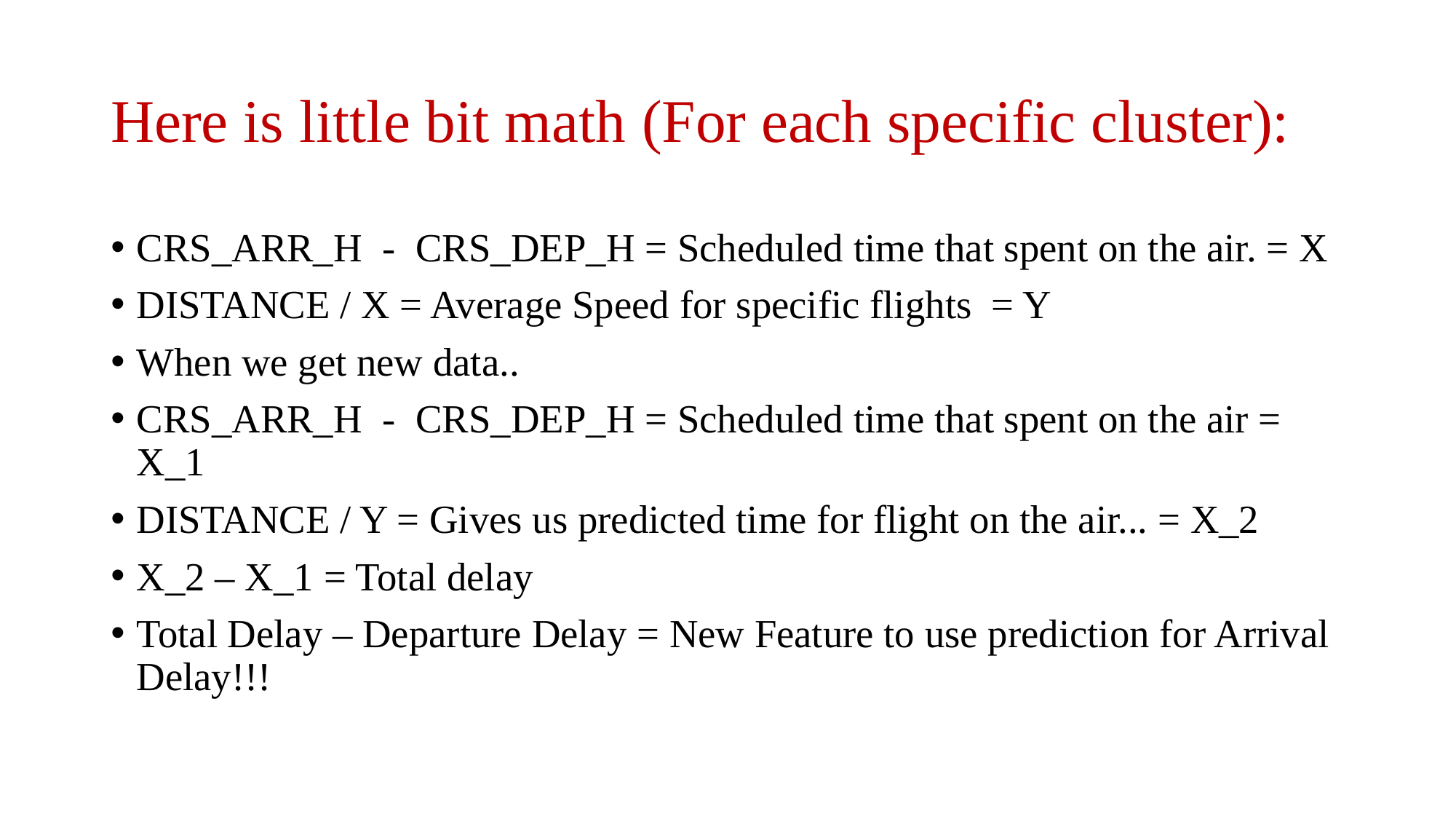

# Here is little bit math (For each specific cluster):
CRS_ARR_H  -  CRS_DEP_H = Scheduled time that spent on the air. = X
DISTANCE / X = Average Speed for specific flights  = Y
When we get new data..
CRS_ARR_H  -  CRS_DEP_H = Scheduled time that spent on the air = X_1
DISTANCE / Y = Gives us predicted time for flight on the air... = X_2
X_2 – X_1 = Total delay
Total Delay – Departure Delay = New Feature to use prediction for Arrival Delay!!!